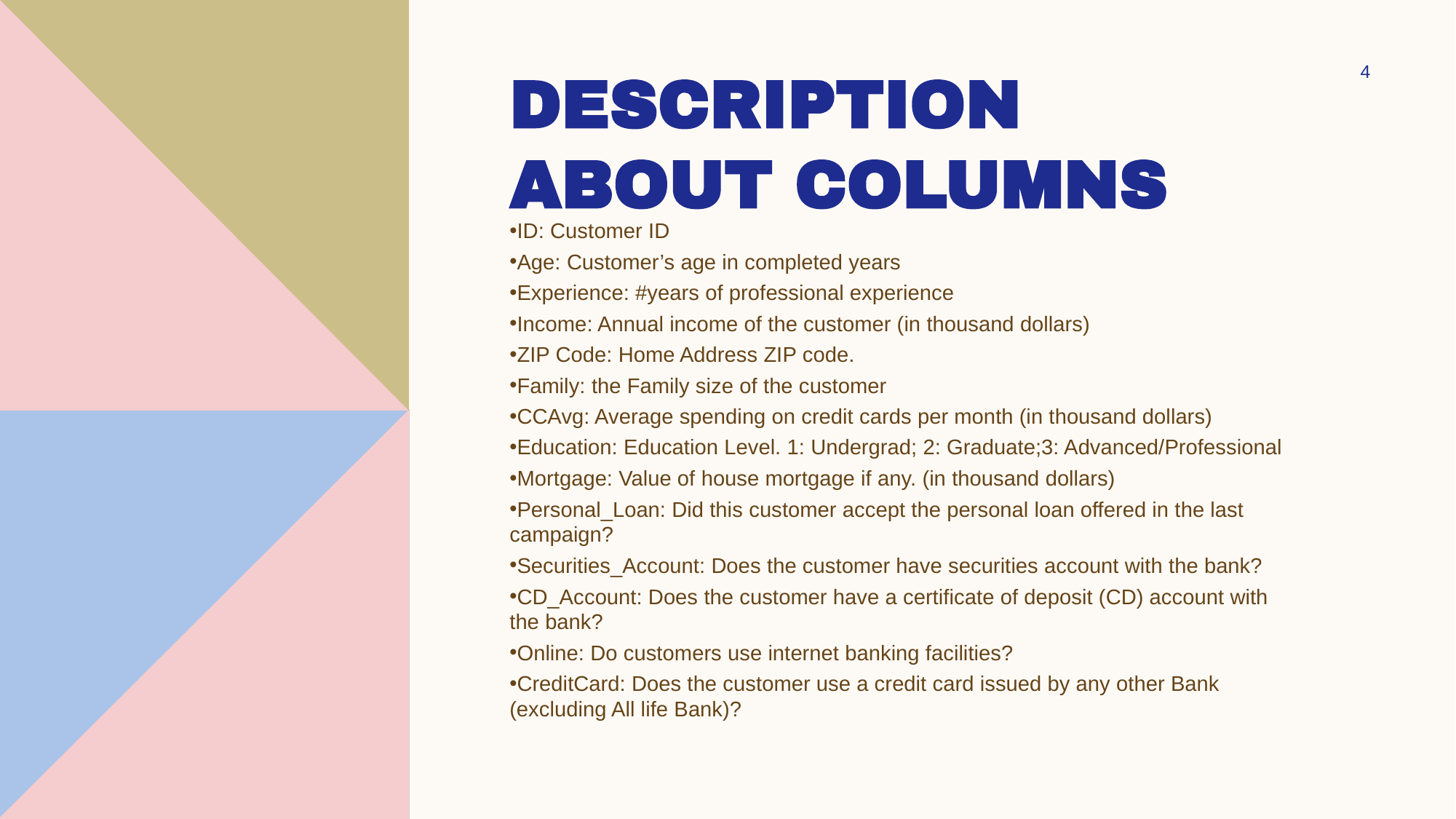

4
# Description about columns
ID: Customer ID
Age: Customer’s age in completed years
Experience: #years of professional experience
Income: Annual income of the customer (in thousand dollars)
ZIP Code: Home Address ZIP code.
Family: the Family size of the customer
CCAvg: Average spending on credit cards per month (in thousand dollars)
Education: Education Level. 1: Undergrad; 2: Graduate;3: Advanced/Professional
Mortgage: Value of house mortgage if any. (in thousand dollars)
Personal_Loan: Did this customer accept the personal loan offered in the last campaign?
Securities_Account: Does the customer have securities account with the bank?
CD_Account: Does the customer have a certificate of deposit (CD) account with the bank?
Online: Do customers use internet banking facilities?
CreditCard: Does the customer use a credit card issued by any other Bank (excluding All life Bank)?